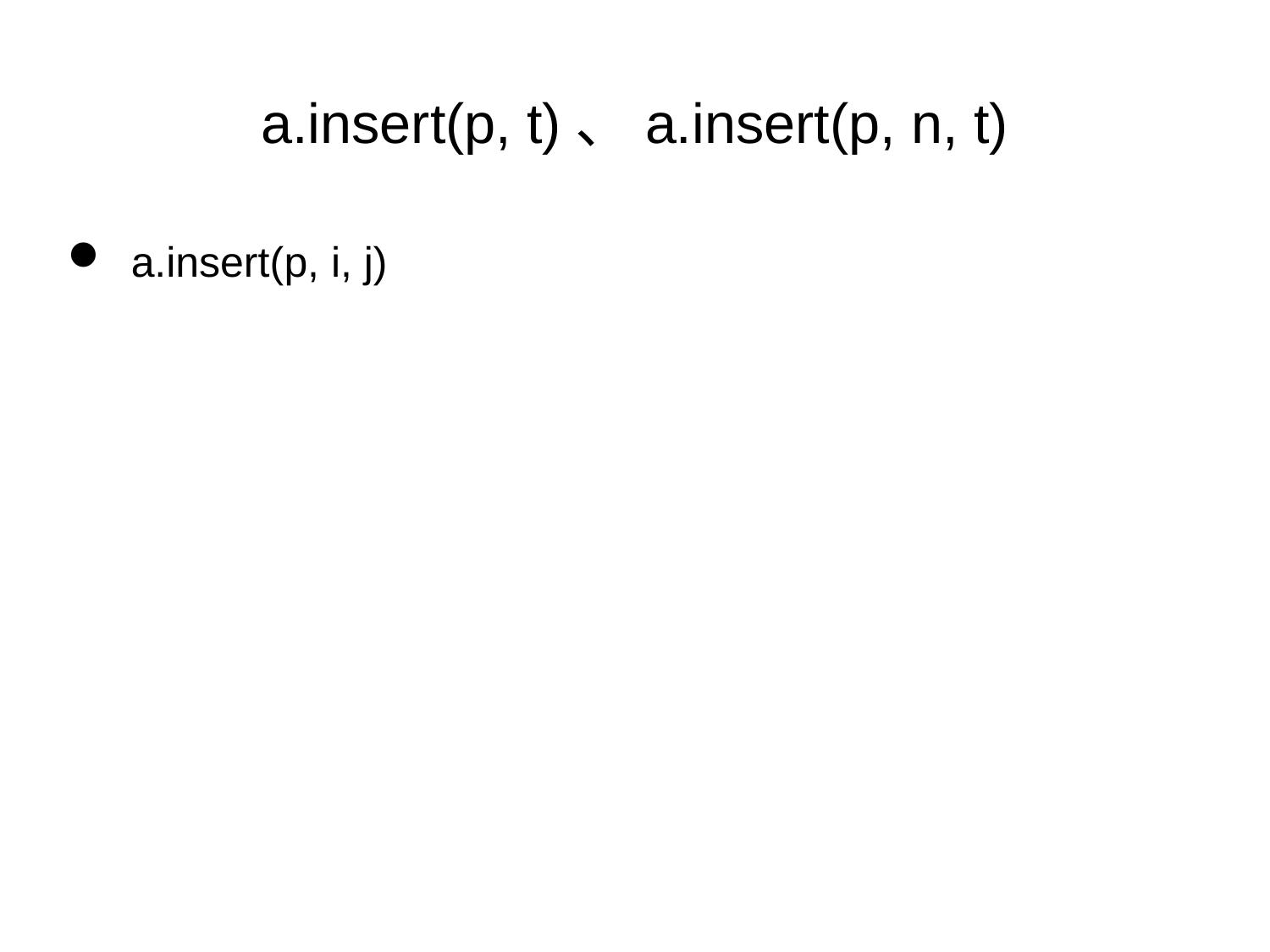

a.insert(p, t)、a.insert(p, n, t)
a.insert(p, i, j)